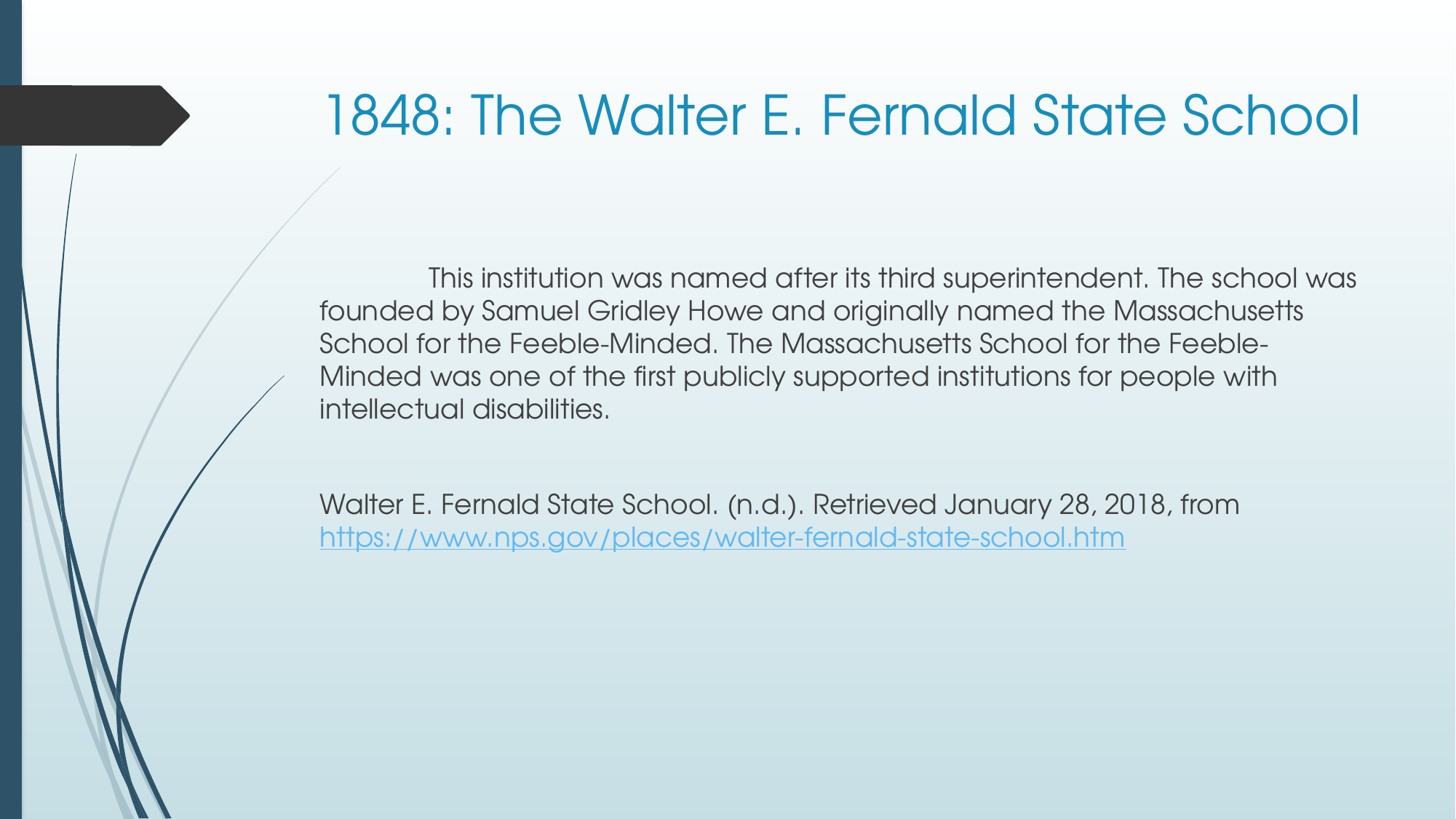

# 1848: The Walter E. Fernald State School
	This institution was named after its third superintendent. The school was founded by Samuel Gridley Howe and originally named the Massachusetts School for the Feeble-Minded. The Massachusetts School for the Feeble-Minded was one of the first publicly supported institutions for people with intellectual disabilities.

Walter E. Fernald State School. (n.d.). Retrieved January 28, 2018, from 	https://www.nps.gov/places/walter-fernald-state-school.htm